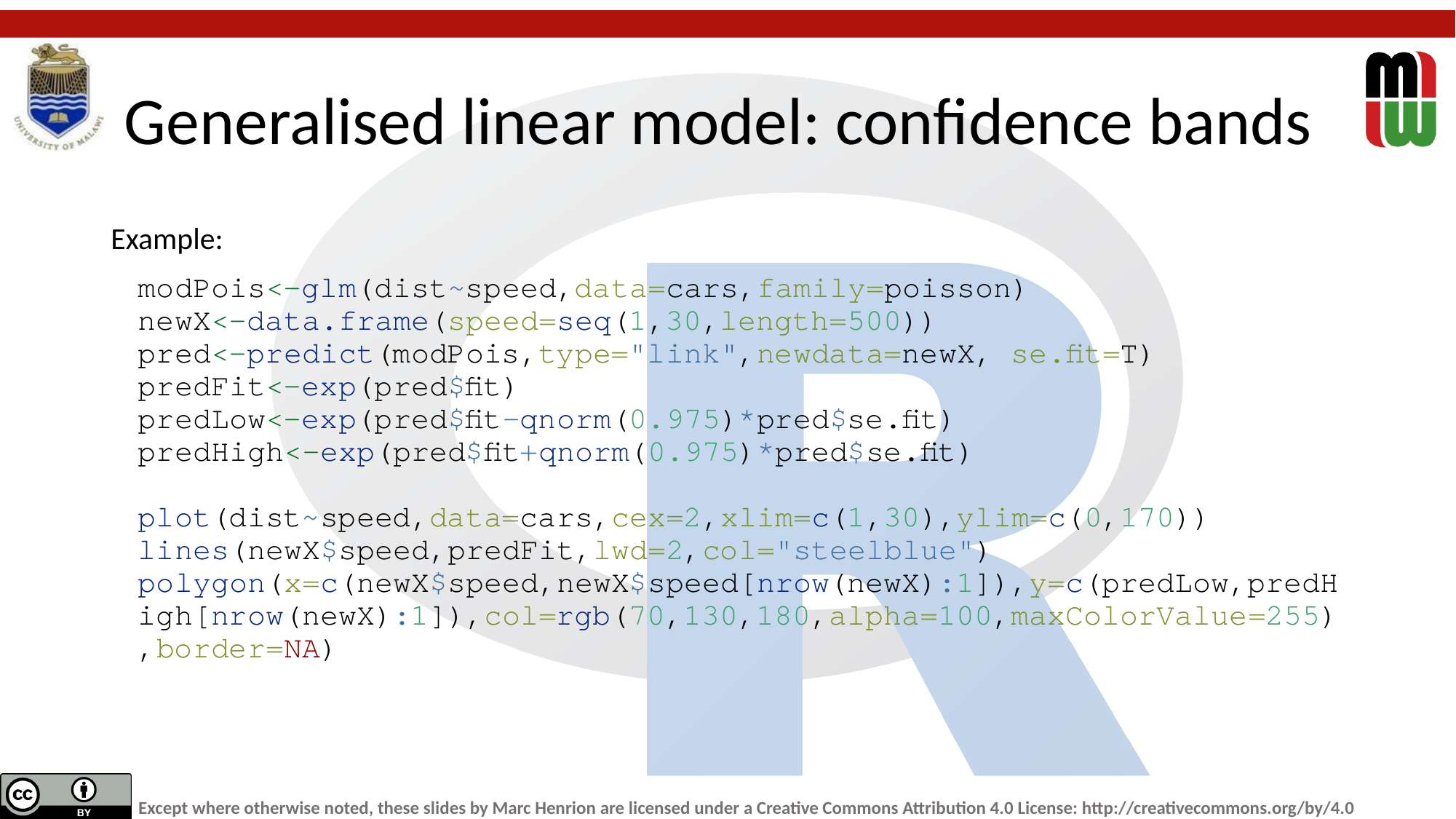

# Generalised linear model: confidence bands
Example:
modPois<-glm(dist~speed,data=cars,family=poisson)
newX<-data.frame(speed=seq(1,30,length=500))
pred<-predict(modPois,type="link",newdata=newX, se.fit=T)
predFit<-exp(pred$fit)
predLow<-exp(pred$fit-qnorm(0.975)*pred$se.fit)
predHigh<-exp(pred$fit+qnorm(0.975)*pred$se.fit)
plot(dist~speed,data=cars,cex=2,xlim=c(1,30),ylim=c(0,170))
lines(newX$speed,predFit,lwd=2,col="steelblue")
polygon(x=c(newX$speed,newX$speed[nrow(newX):1]),y=c(predLow,predHigh[nrow(newX):1]),col=rgb(70,130,180,alpha=100,maxColorValue=255),border=NA)